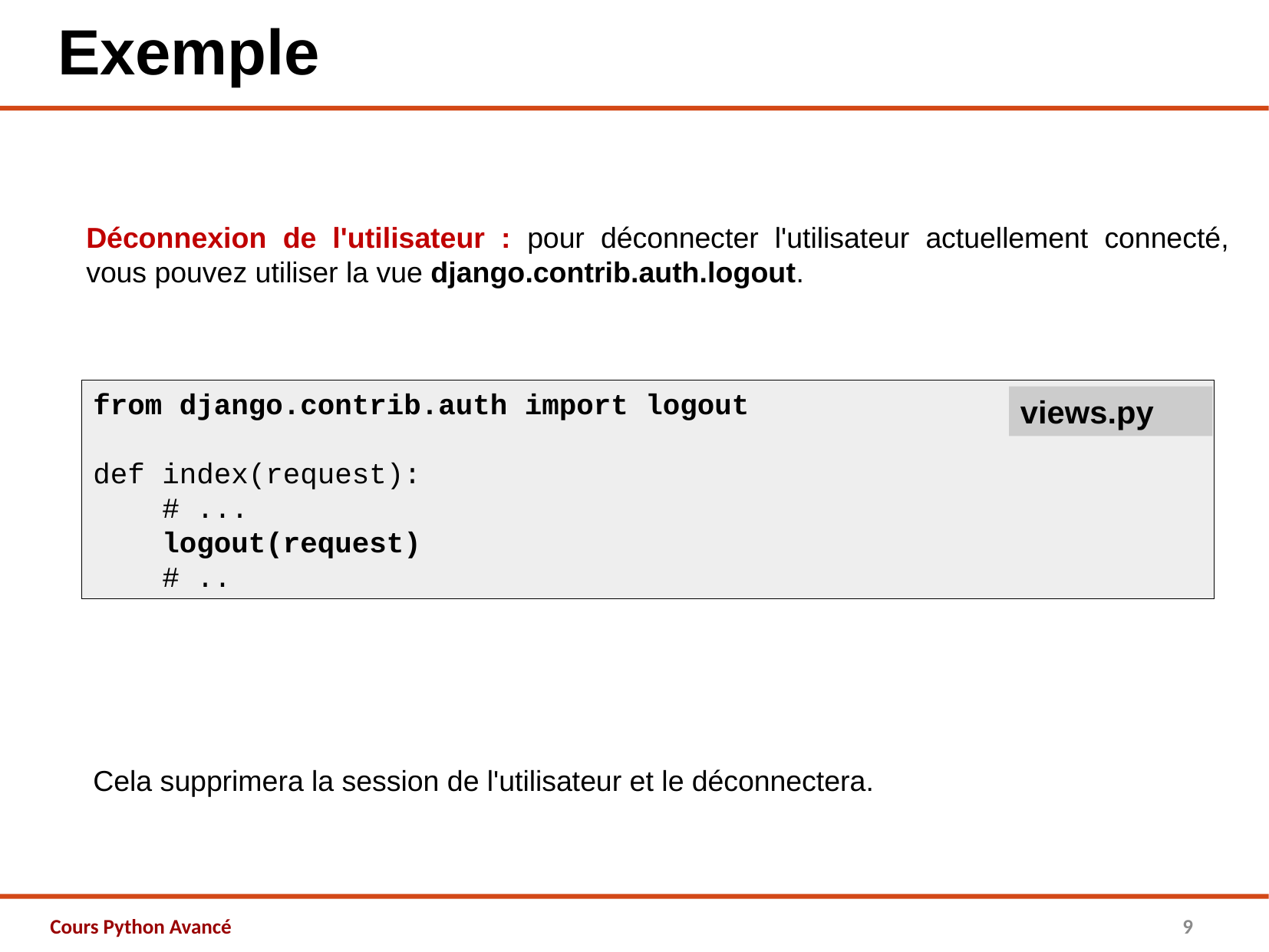

Exemple

Déconnexion de l'utilisateur : pour déconnecter l'utilisateur actuellement connecté, vous pouvez utiliser la vue django.contrib.auth.logout.
from django.contrib.auth import logout

def index(request):
    # ...
    logout(request)
    # ..
views.py
Cela supprimera la session de l'utilisateur et le déconnectera.

Cours Python Avancé
9